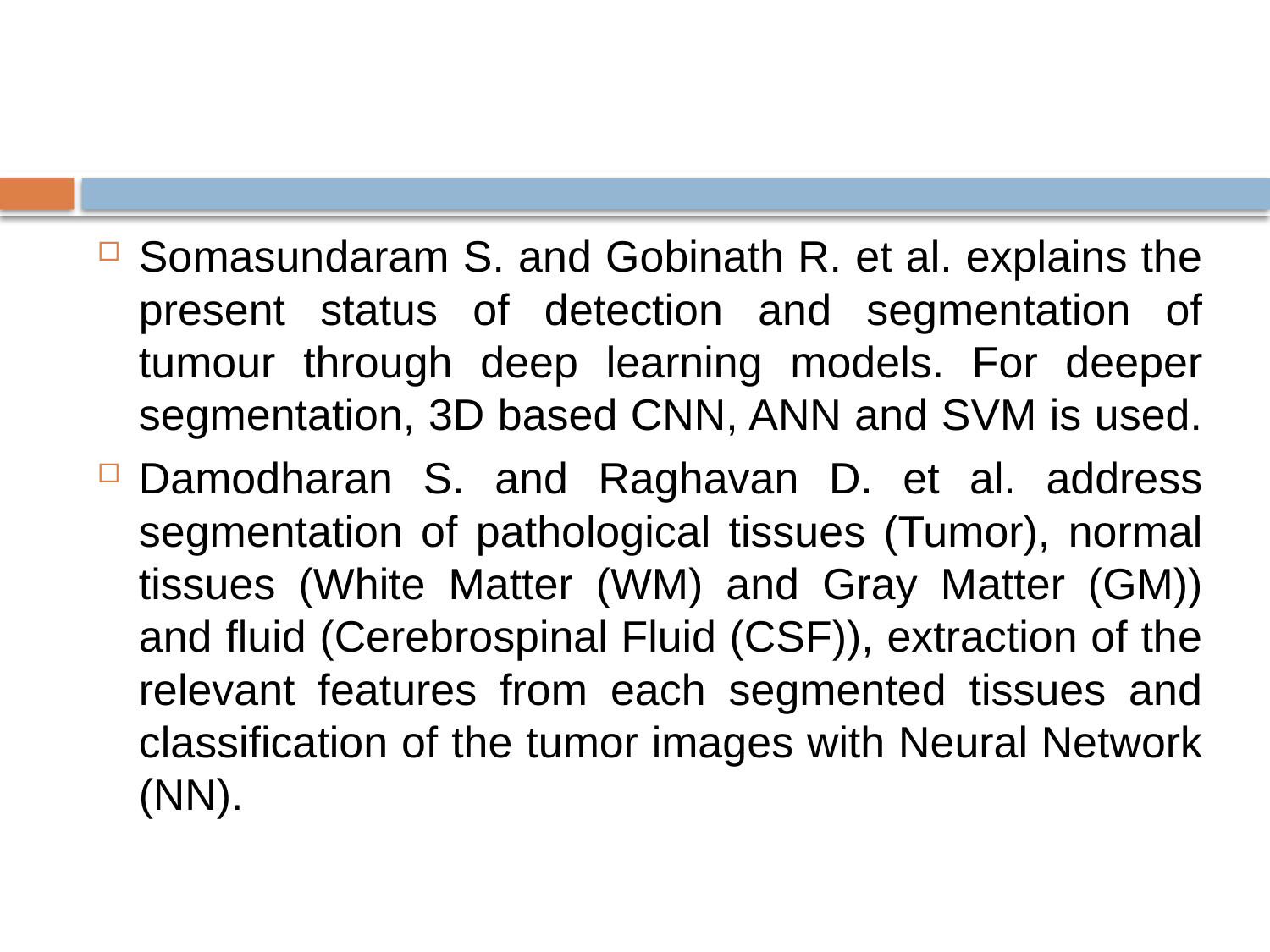

#
Somasundaram S. and Gobinath R. et al. explains the present status of detection and segmentation of tumour through deep learning models. For deeper segmentation, 3D based CNN, ANN and SVM is used.
Damodharan S. and Raghavan D. et al. address segmentation of pathological tissues (Tumor), normal tissues (White Matter (WM) and Gray Matter (GM)) and fluid (Cerebrospinal Fluid (CSF)), extraction of the relevant features from each segmented tissues and classification of the tumor images with Neural Network (NN).